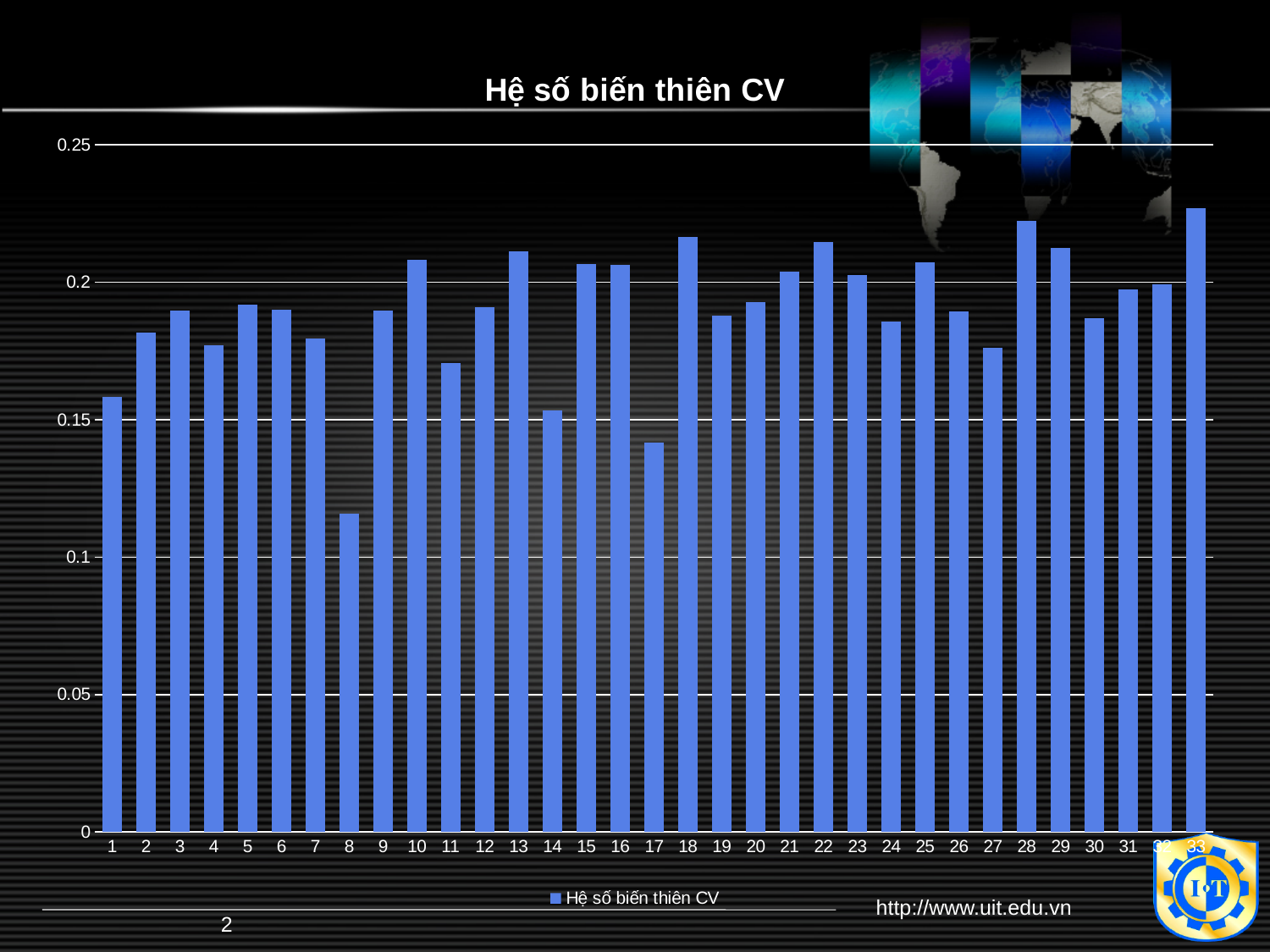

### Chart:

| Category | Hệ số biến thiên CV |
|---|---|
http://www.uit.edu.vn
2